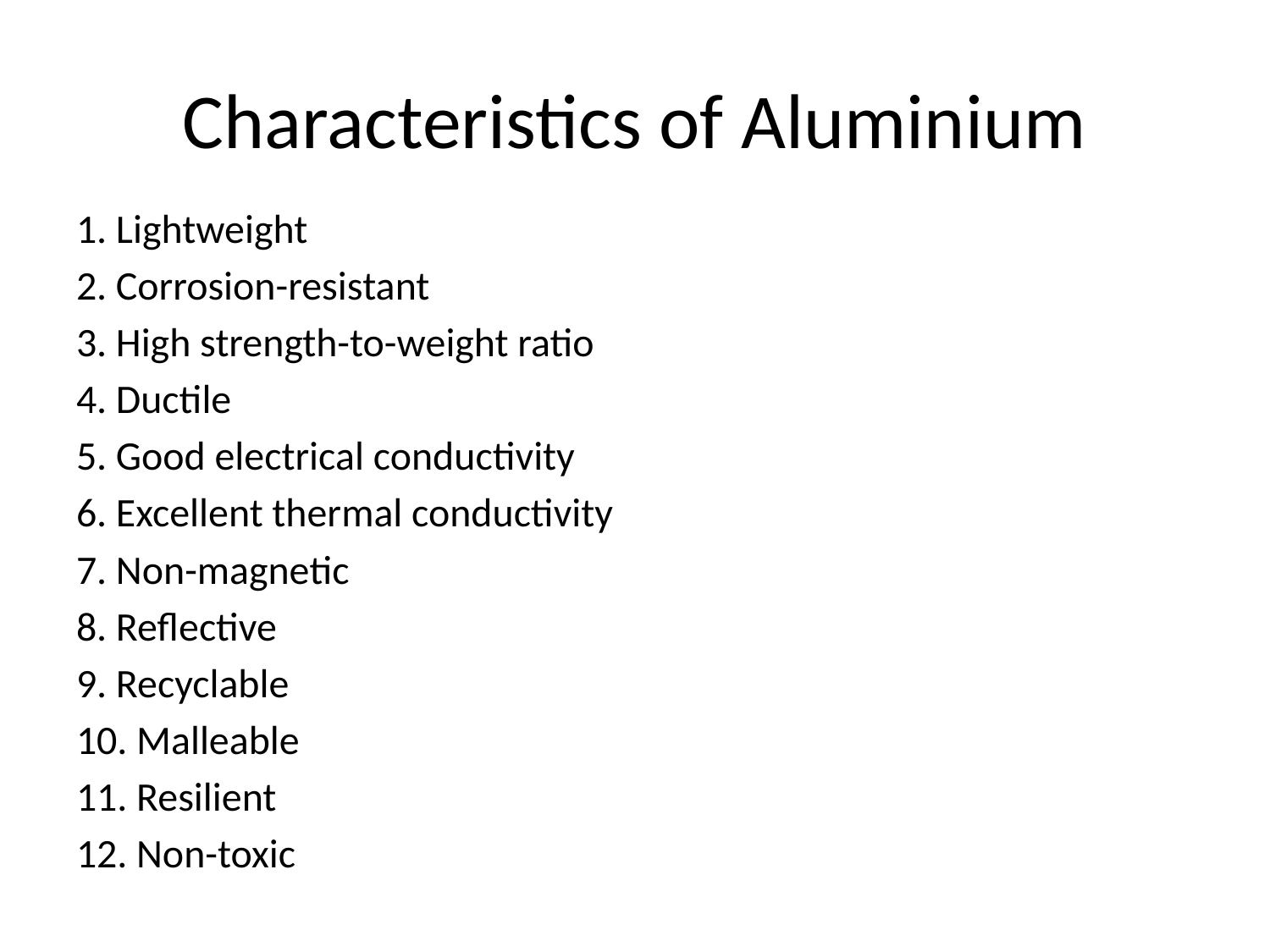

# Characteristics of Aluminium
1. Lightweight
2. Corrosion-resistant
3. High strength-to-weight ratio
4. Ductile
5. Good electrical conductivity
6. Excellent thermal conductivity
7. Non-magnetic
8. Reflective
9. Recyclable
10. Malleable
11. Resilient
12. Non-toxic